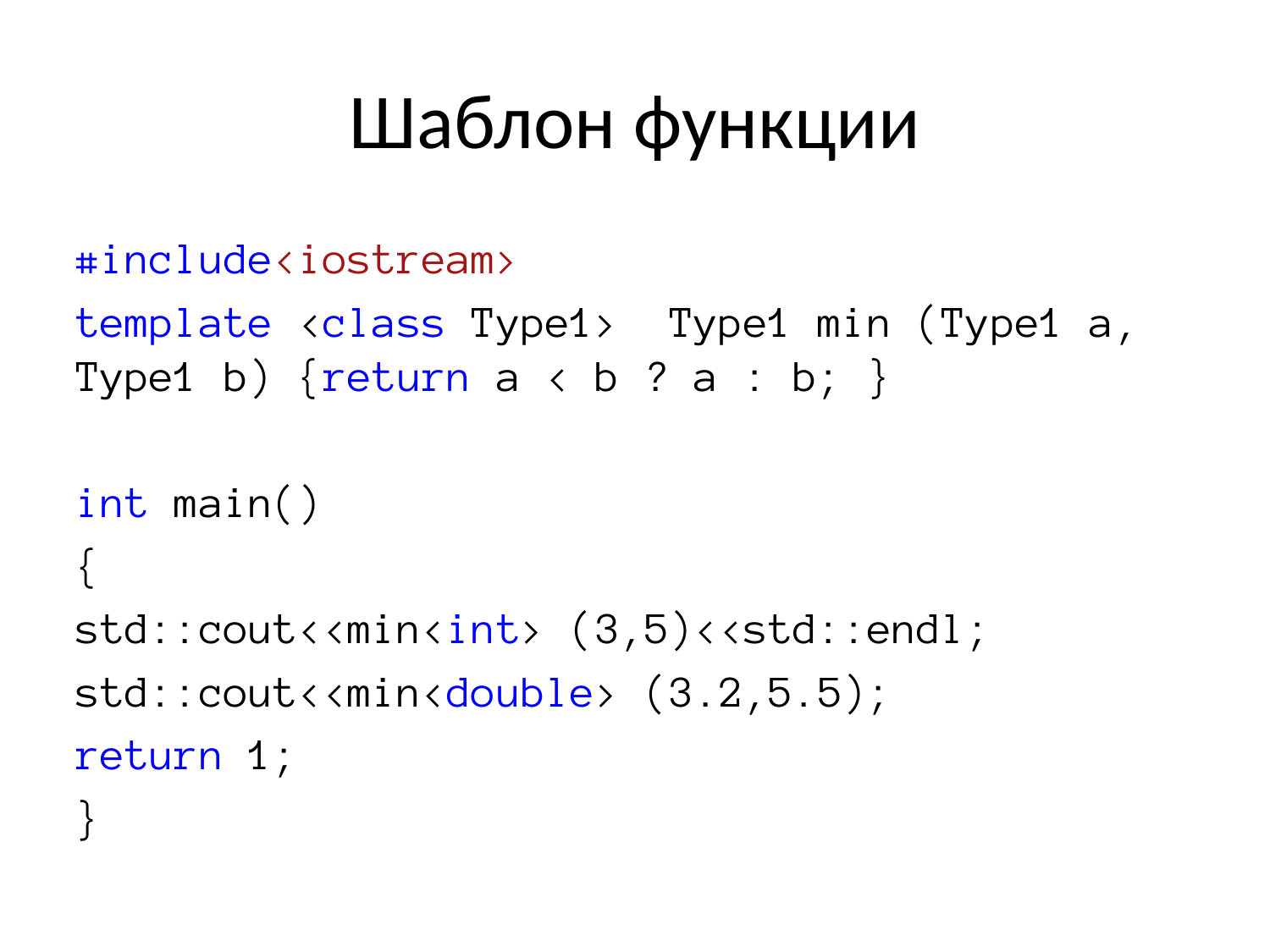

# Шаблон функции
#include<iostream>
template <class Type1>  Type1 min (Type1 a, Type1 b) {return a < b ? a : b; }

int main()
{
std::cout<<min<int> (3,5)<<std::endl;
std::cout<<min<double> (3.2,5.5);
return 1;
}